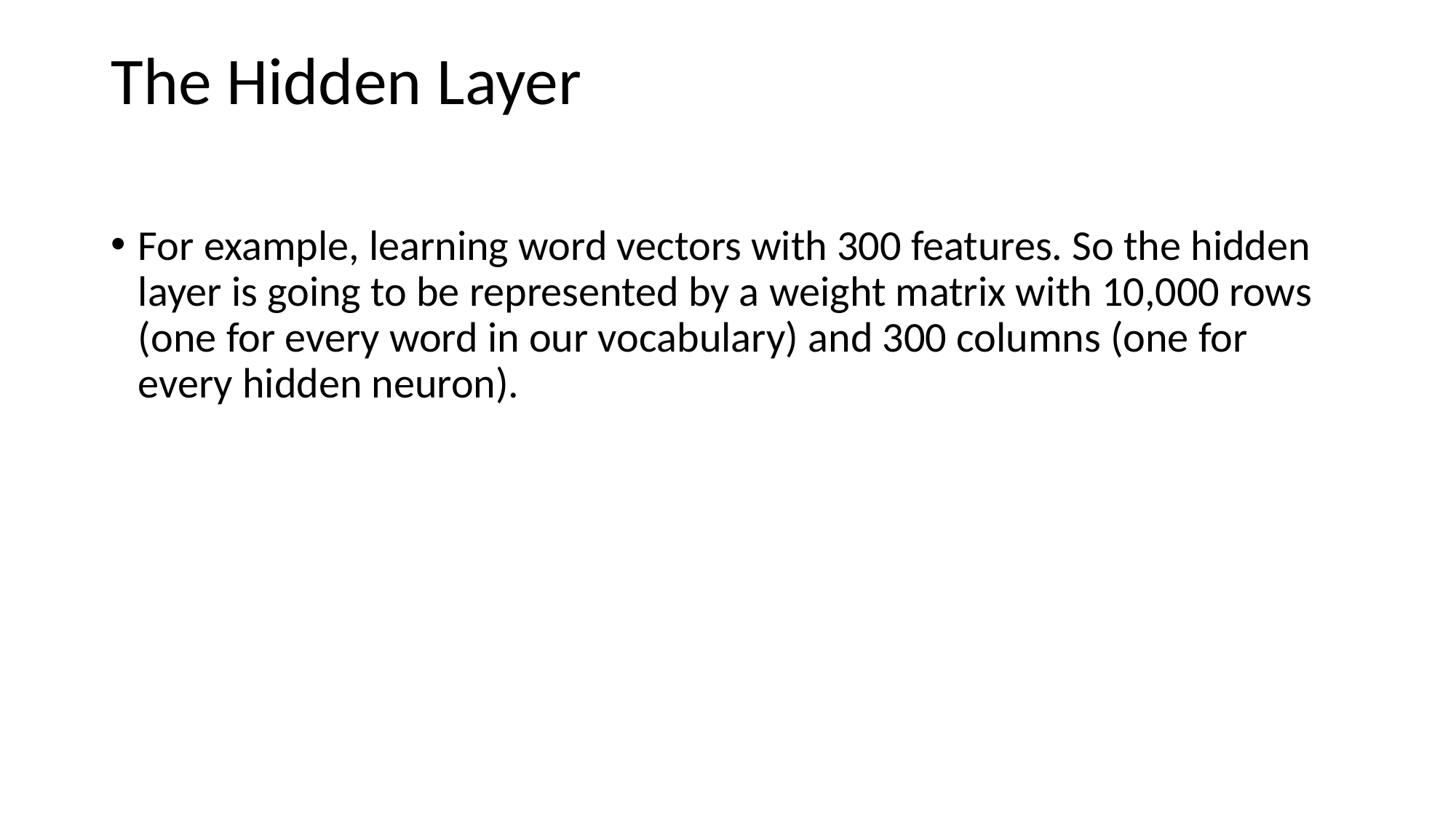

# The Hidden Layer
For example, learning word vectors with 300 features. So the hidden layer is going to be represented by a weight matrix with 10,000 rows (one for every word in our vocabulary) and 300 columns (one for every hidden neuron).